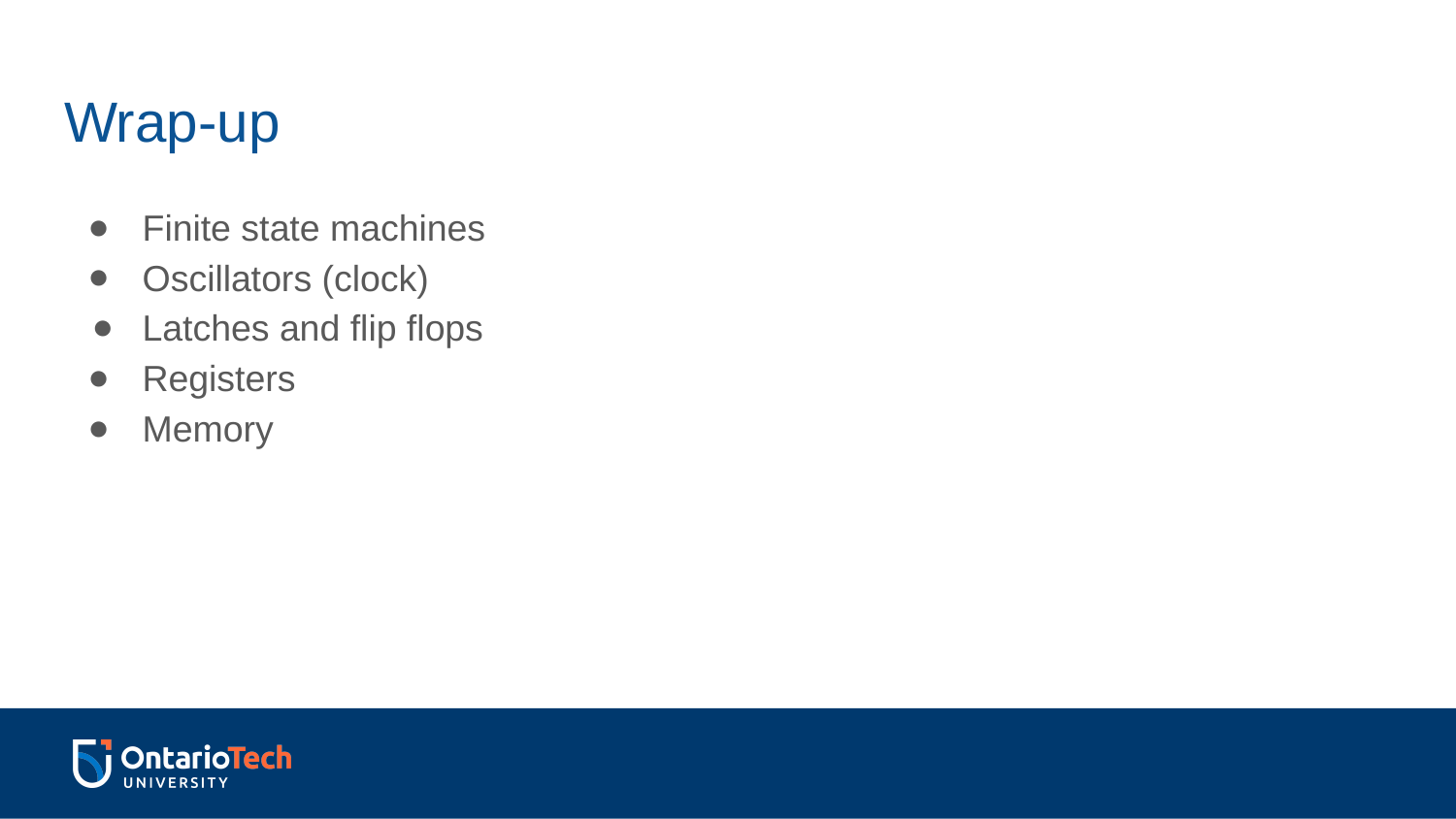

# Wrap-up
Finite state machines
Oscillators (clock)
Latches and flip flops
Registers
Memory